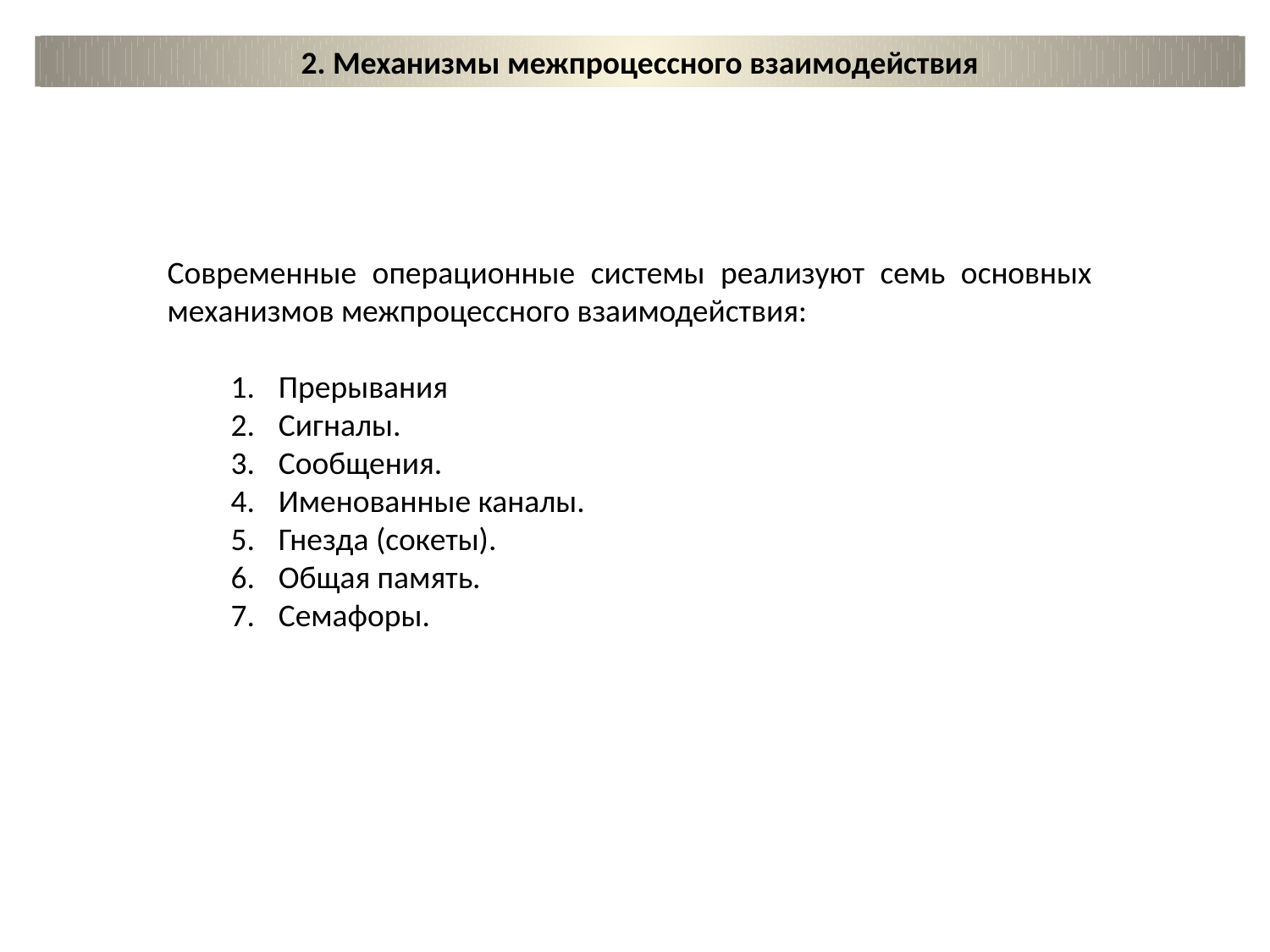

2. Механизмы межпроцессного взаимодействия
Современные операционные системы реализуют семь основных механизмов межпроцессного взаимодействия:

Прерывания
Сигналы.
Сообщения.
Именованные каналы.
Гнезда (сокеты).
Общая память.
Семафоры.